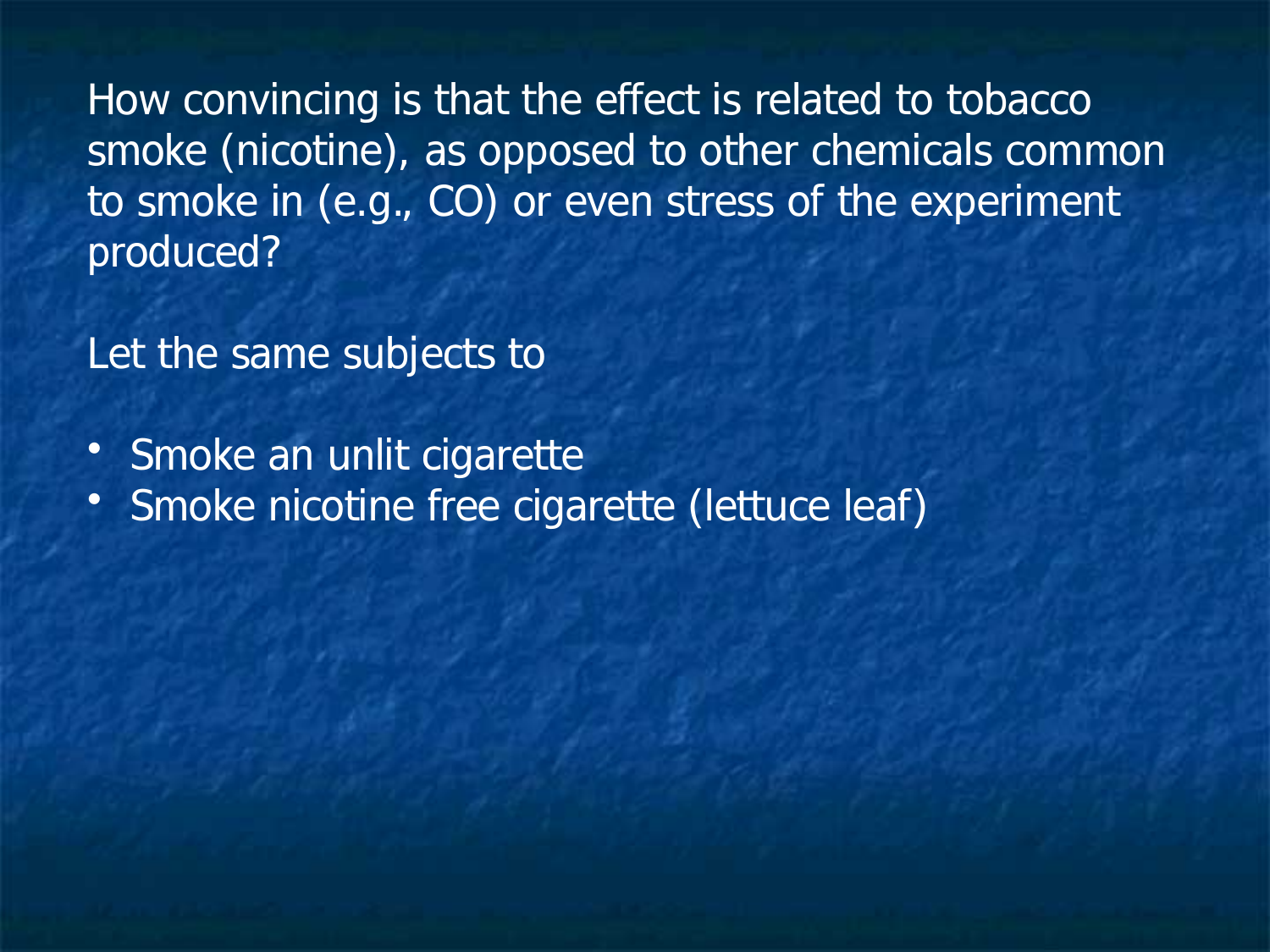

How convincing is that the effect is related to tobacco smoke (nicotine), as opposed to other chemicals common to smoke in (e.g., CO) or even stress of the experiment produced?

Let the same subjects to

 Smoke an unlit cigarette
 Smoke nicotine free cigarette (lettuce leaf)